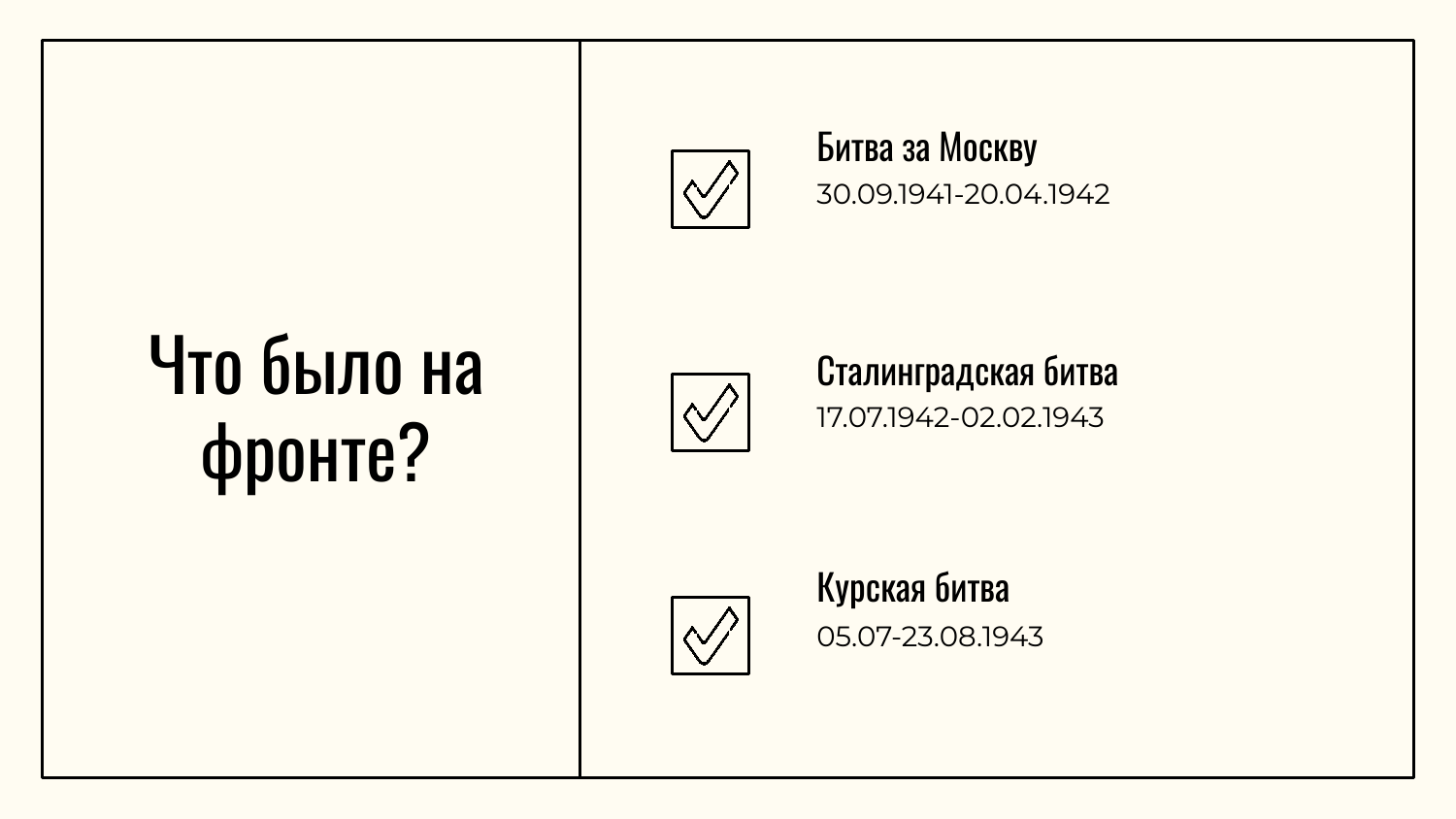

Битва за Москву
30.09.1941-20.04.1942

# Что было на фронте?
Сталинградская битва
17.07.1942-02.02.1943

Курская битва
05.07-23.08.1943